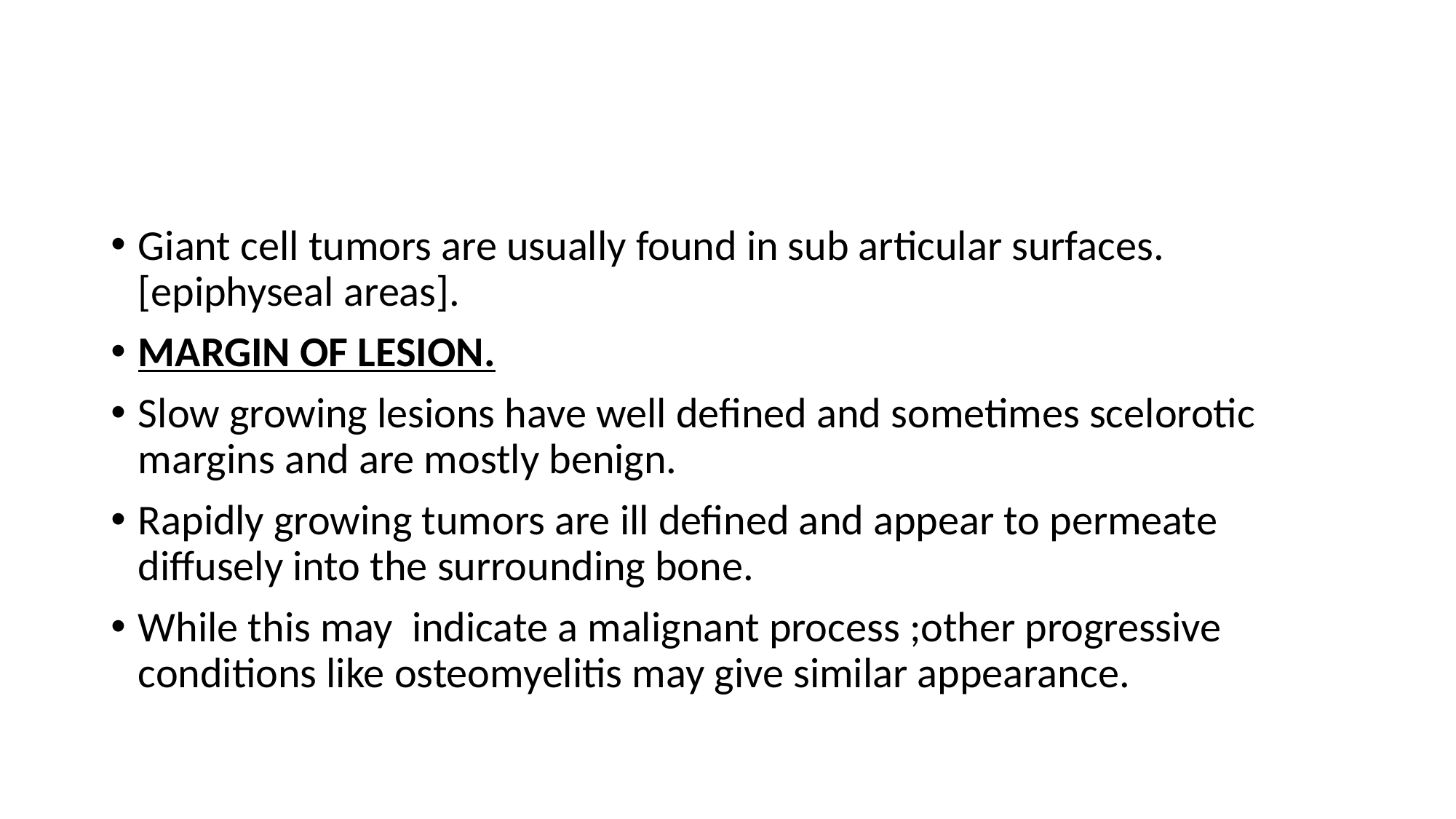

Giant cell tumors are usually found in sub articular surfaces.[epiphyseal areas].
MARGIN OF LESION.
Slow growing lesions have well defined and sometimes scelorotic margins and are mostly benign.
Rapidly growing tumors are ill defined and appear to permeate diffusely into the surrounding bone.
While this may  indicate a malignant process ;other progressive conditions like osteomyelitis may give similar appearance.